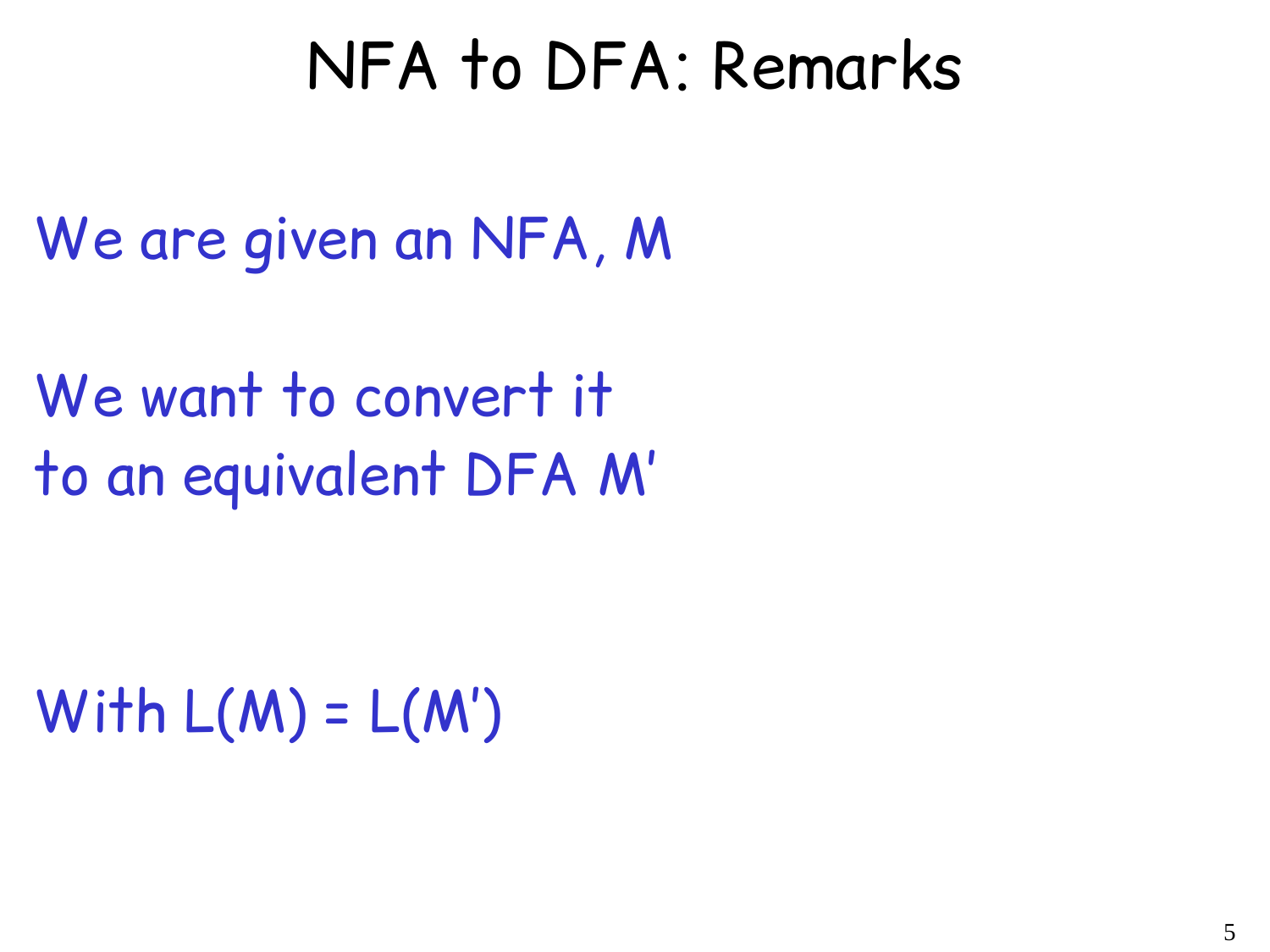

# NFA to DFA: Remarks

We are given an NFA, M

We want to convert it
to an equivalent DFA M’

With L(M) = L(M’)
5